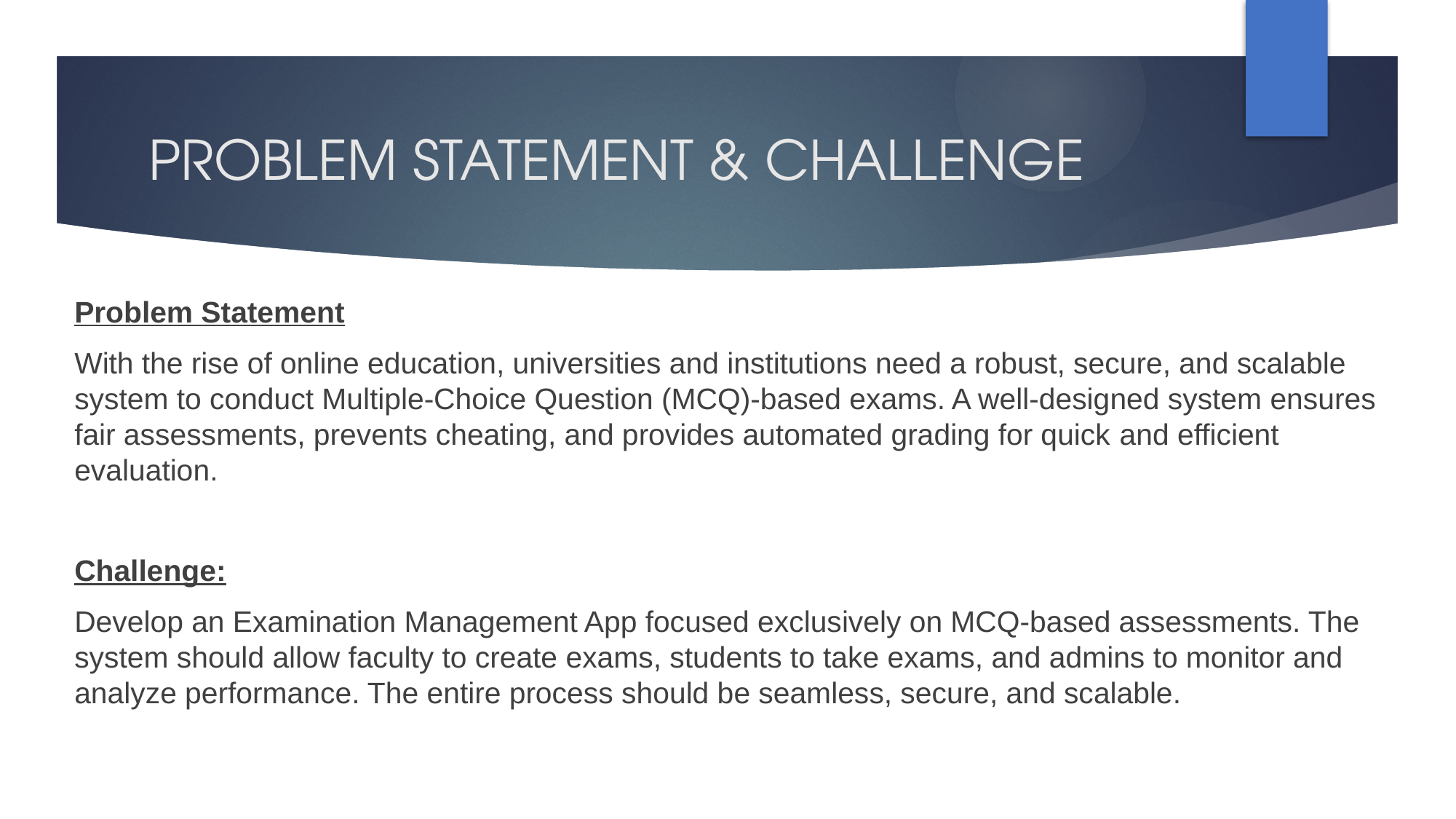

# PROBLEM STATEMENT & CHALLENGE
Problem Statement
With the rise of online education, universities and institutions need a robust, secure, and scalable system to conduct Multiple-Choice Question (MCQ)-based exams. A well-designed system ensures fair assessments, prevents cheating, and provides automated grading for quick and efficient evaluation.

Challenge:
Develop an Examination Management App focused exclusively on MCQ-based assessments. The system should allow faculty to create exams, students to take exams, and admins to monitor and analyze performance. The entire process should be seamless, secure, and scalable.